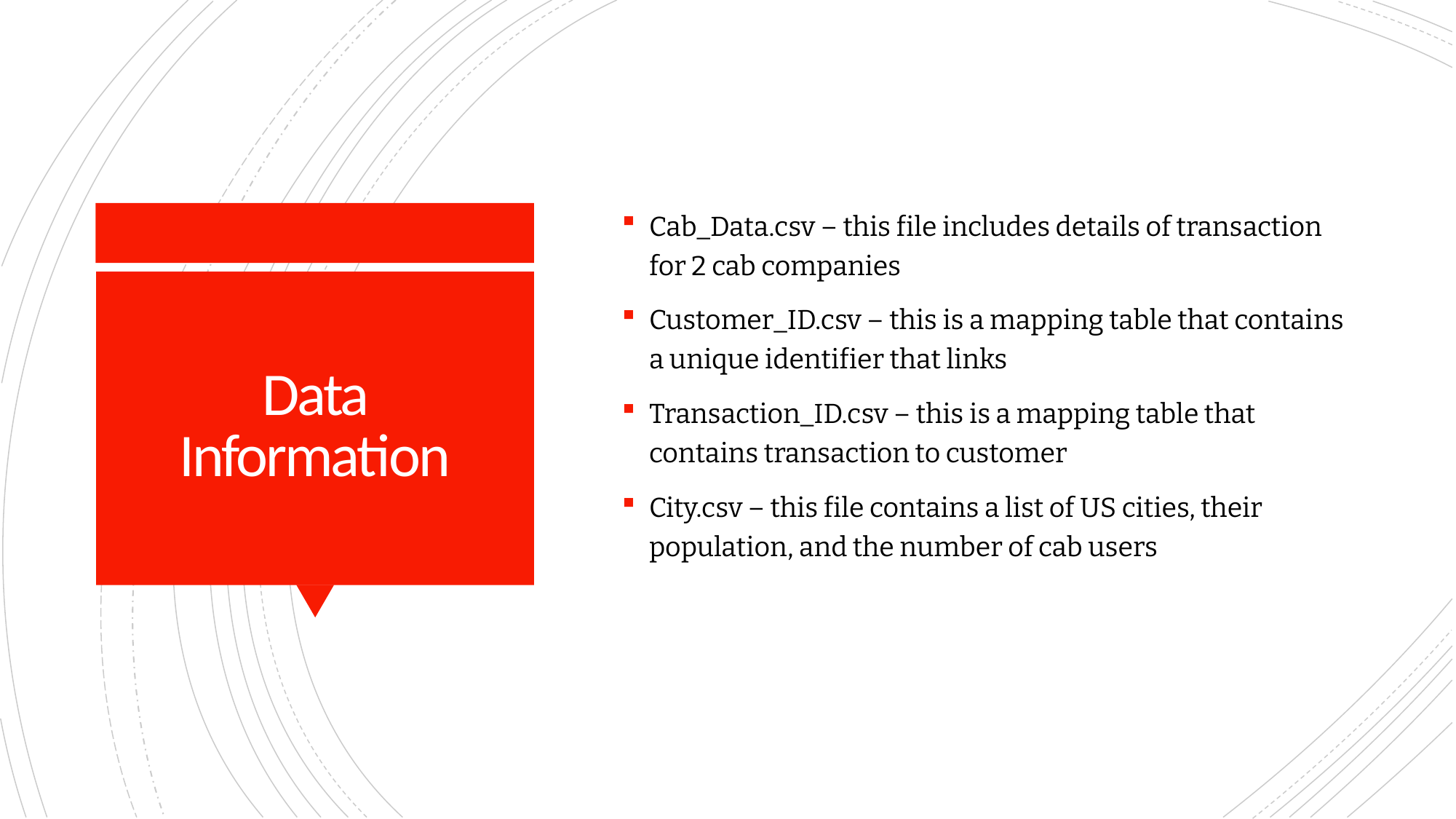

Cab_Data.csv – this file includes details of transaction for 2 cab companies
Customer_ID.csv – this is a mapping table that contains a unique identifier that links
Transaction_ID.csv – this is a mapping table that contains transaction to customer
City.csv – this file contains a list of US cities, their population, and the number of cab users

# Data Information